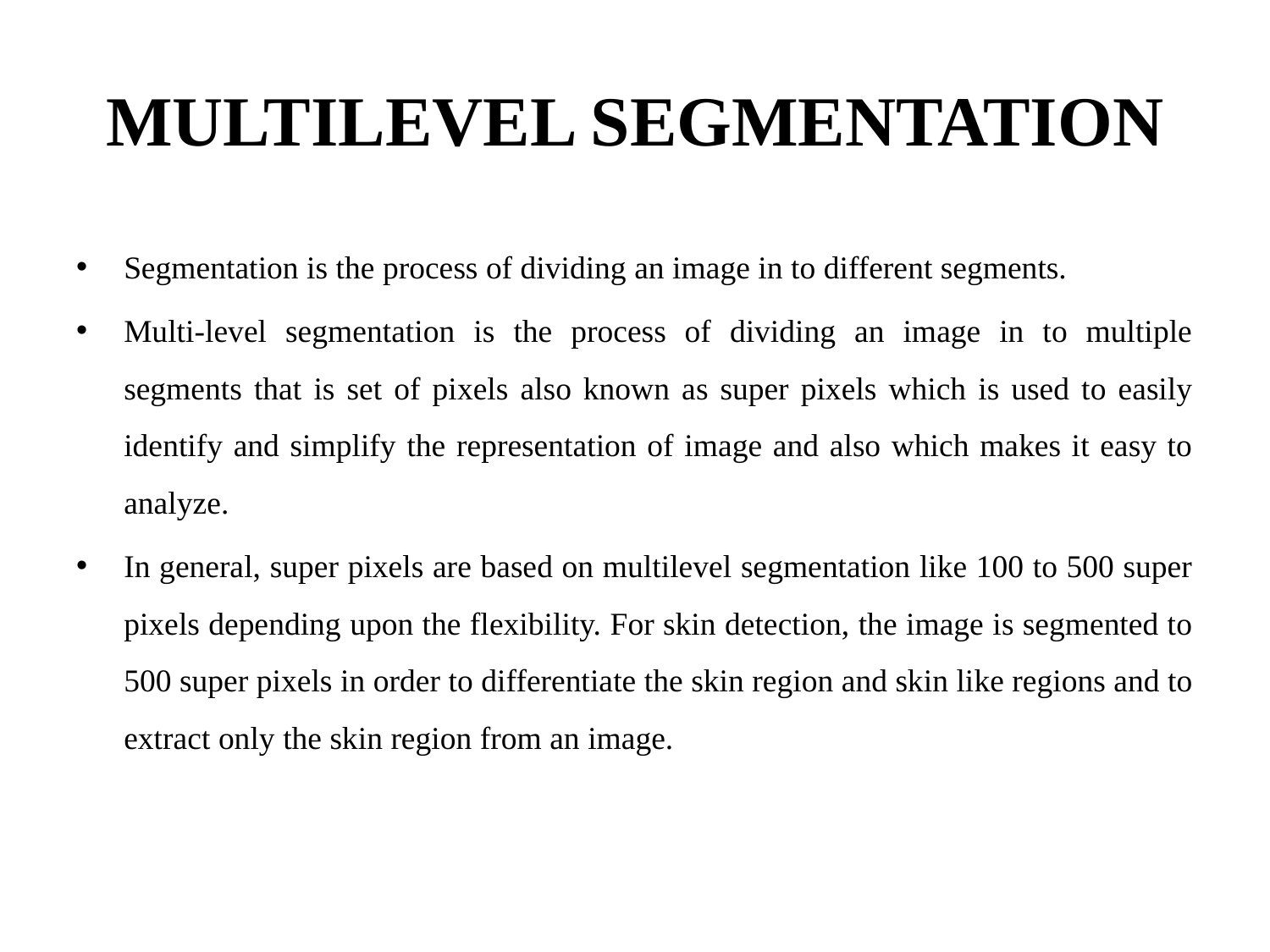

# MULTILEVEL SEGMENTATION
Segmentation is the process of dividing an image in to different segments.
Multi-level segmentation is the process of dividing an image in to multiple segments that is set of pixels also known as super pixels which is used to easily identify and simplify the representation of image and also which makes it easy to analyze.
In general, super pixels are based on multilevel segmentation like 100 to 500 super pixels depending upon the flexibility. For skin detection, the image is segmented to 500 super pixels in order to differentiate the skin region and skin like regions and to extract only the skin region from an image.